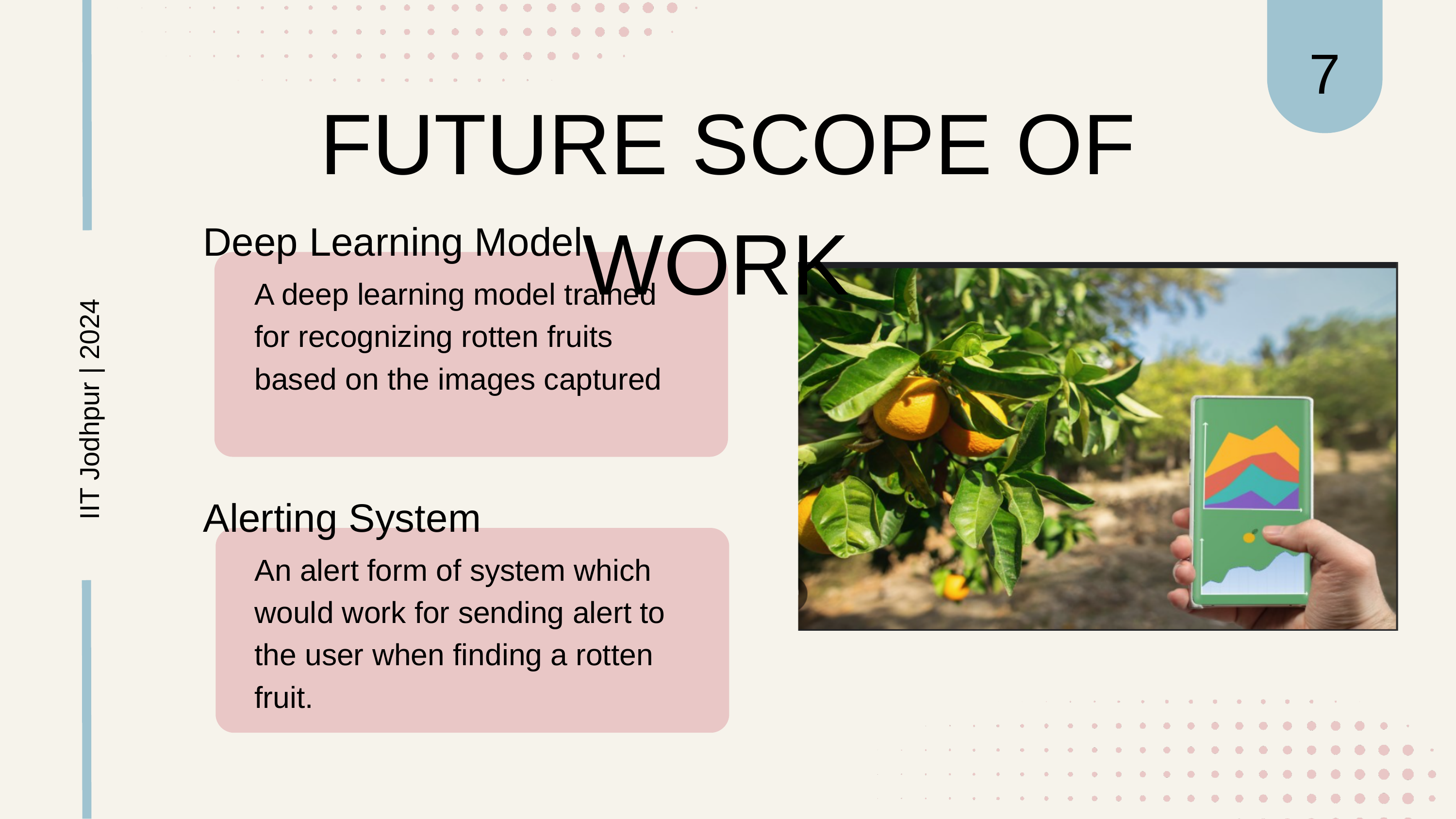

7

FUTURE SCOPE OF WORK
Deep Learning Model

A deep learning model trained for recognizing rotten fruits based on the images captured
IIT Jodhpur | 2024
Alerting System

An alert form of system which would work for sending alert to the user when finding a rotten fruit.